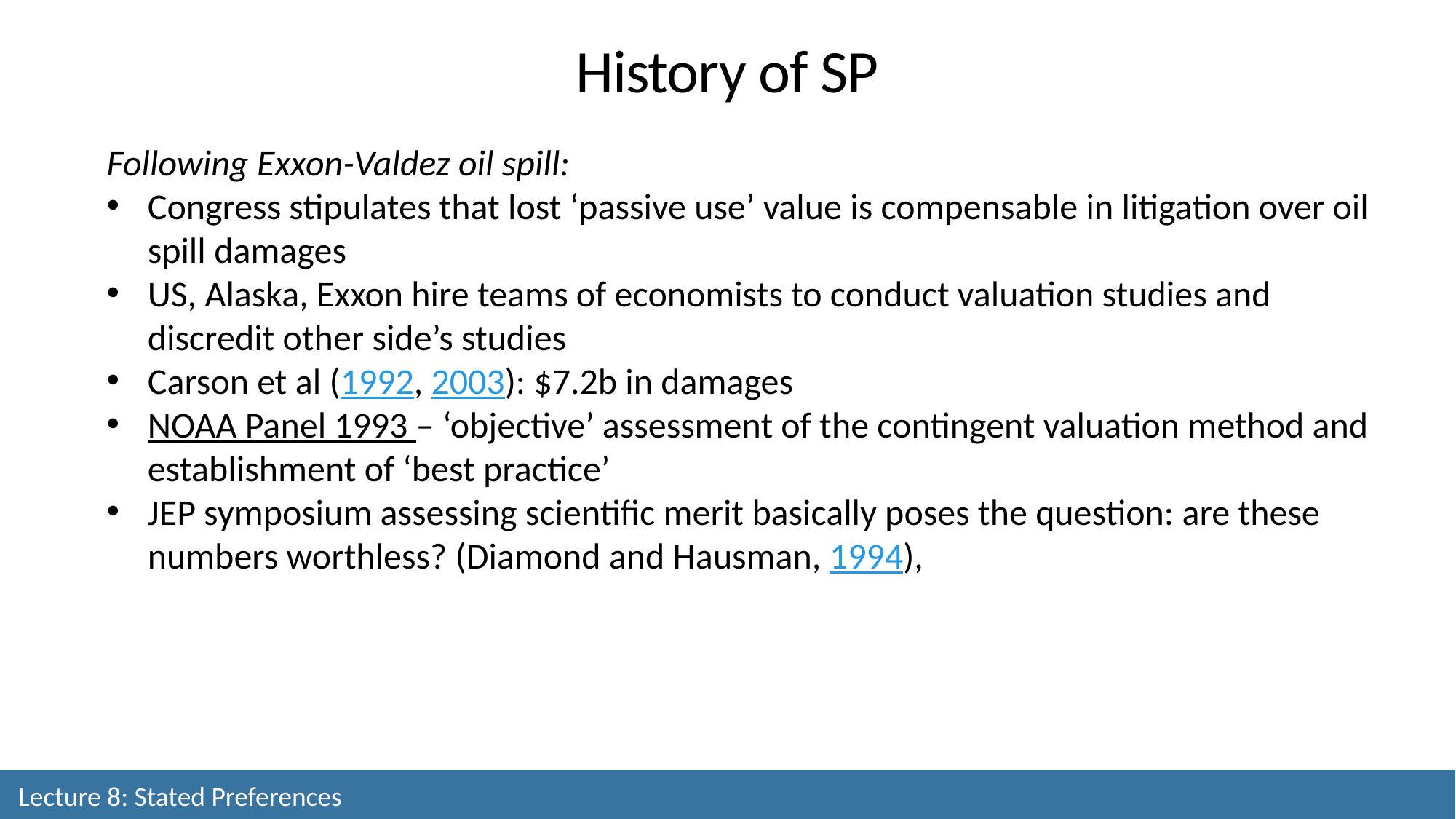

History of SP
Following Exxon-Valdez oil spill:
Congress stipulates that lost ‘passive use’ value is compensable in litigation over oil spill damages
US, Alaska, Exxon hire teams of economists to conduct valuation studies and discredit other side’s studies
Carson et al (1992, 2003): $7.2b in damages
NOAA Panel 1993 – ‘objective’ assessment of the contingent valuation method and establishment of ‘best practice’
JEP symposium assessing scientific merit basically poses the question: are these numbers worthless? (Diamond and Hausman, 1994),